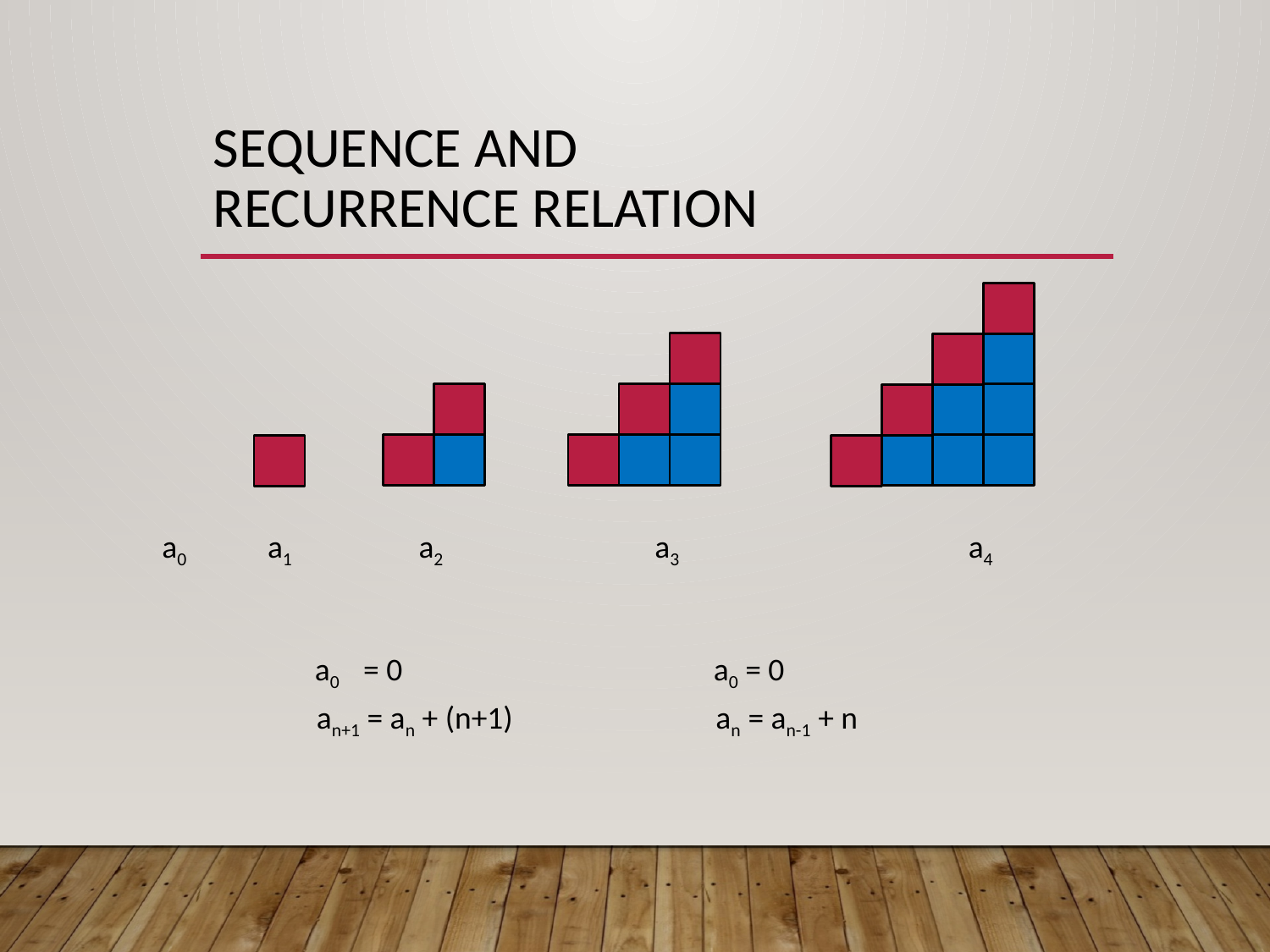

# Sequence and Recurrence Relation

a0
a1
a2
a3
a4
a0     = 0
a0 = 0
an+1 = an + (n+1)
an = an-1 + n